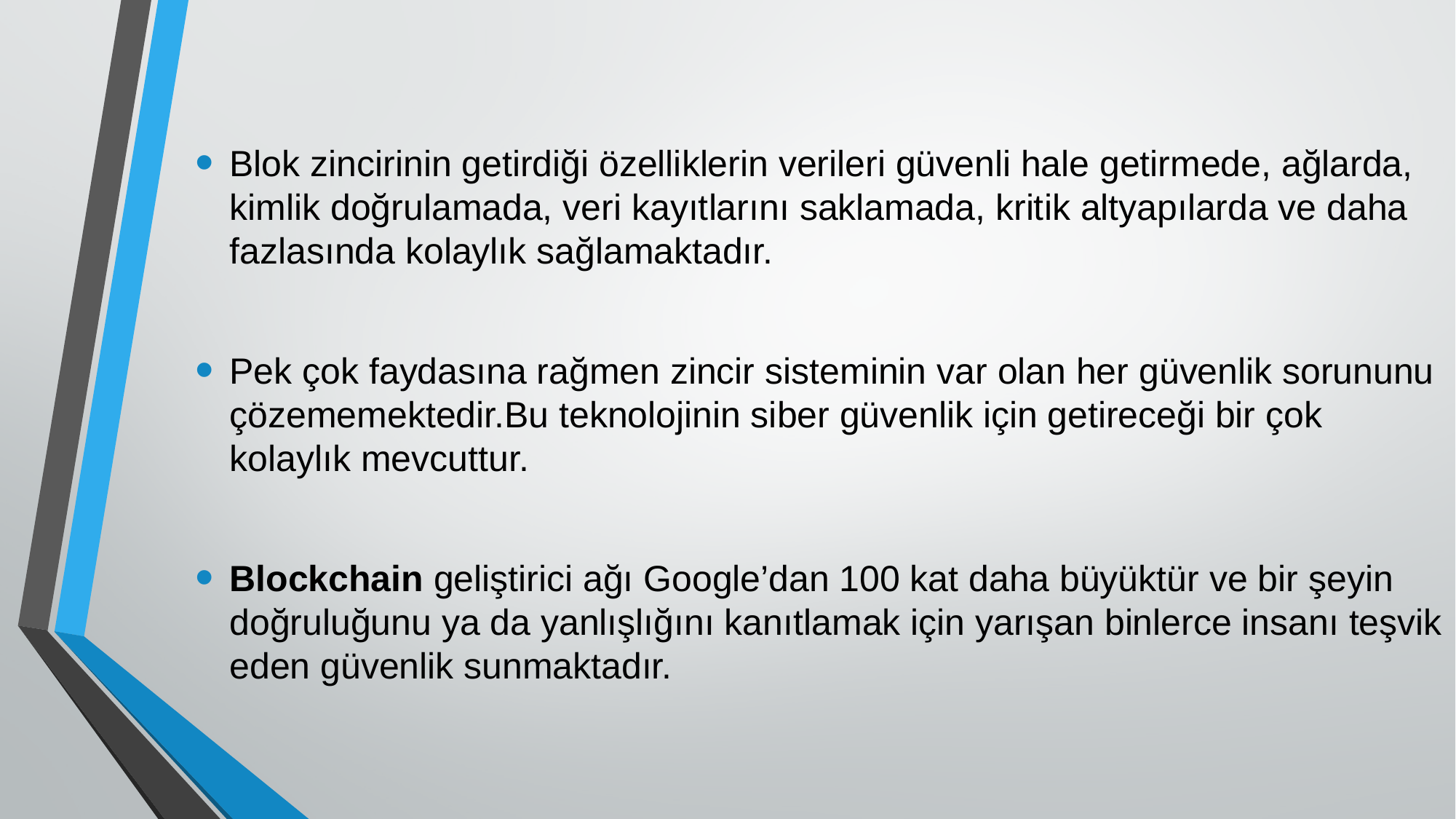

Blok zincirinin getirdiği özelliklerin verileri güvenli hale getirmede, ağlarda, kimlik doğrulamada, veri kayıtlarını saklamada, kritik altyapılarda ve daha fazlasında kolaylık sağlamaktadır.

Pek çok faydasına rağmen zincir sisteminin var olan her güvenlik sorununu çözememektedir.Bu teknolojinin siber güvenlik için getireceği bir çok kolaylık mevcuttur.

Blockchain geliştirici ağı Google’dan 100 kat daha büyüktür ve bir şeyin doğruluğunu ya da yanlışlığını kanıtlamak için yarışan binlerce insanı teşvik eden güvenlik sunmaktadır.